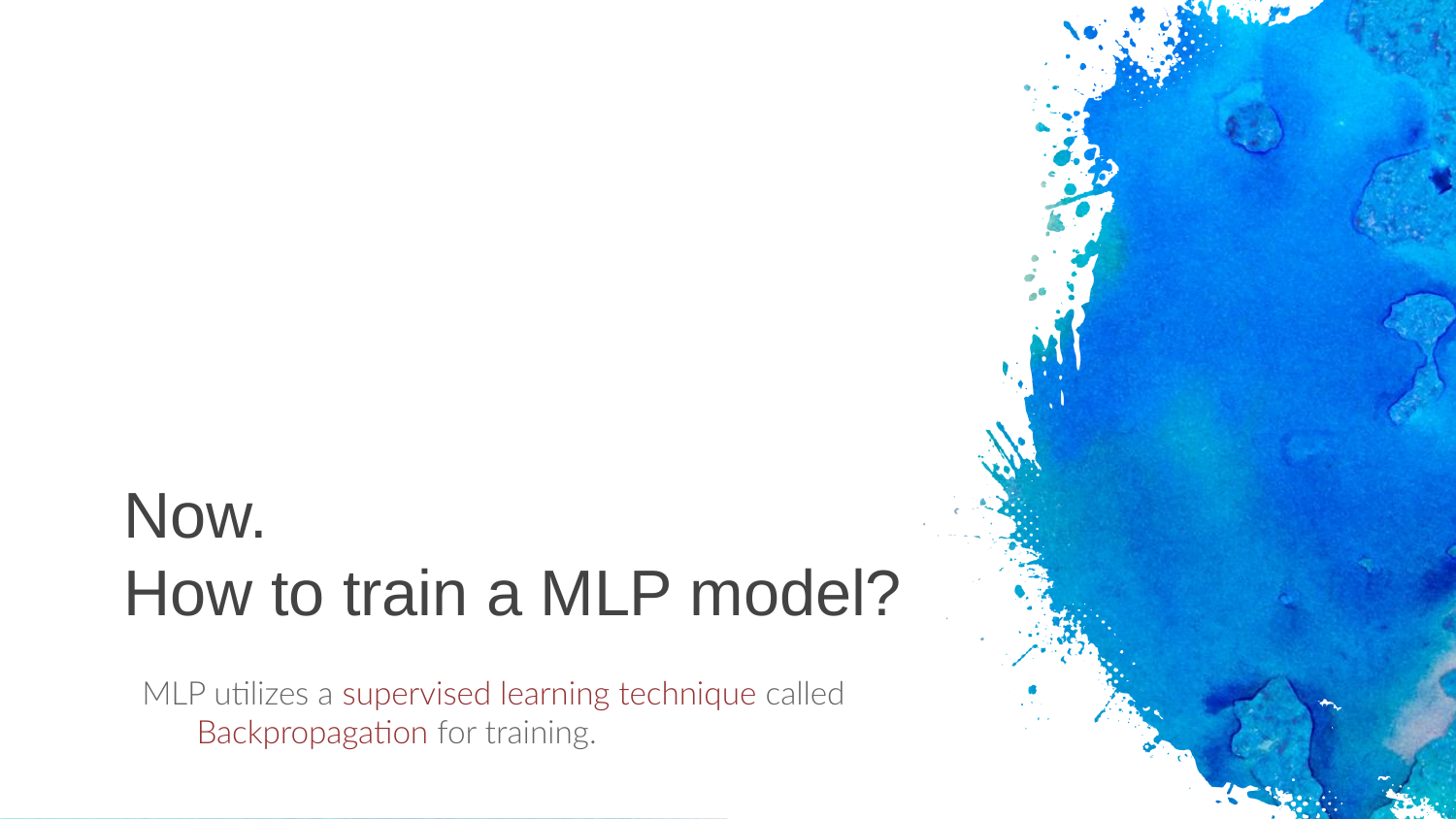

# Now. How to train a MLP model?
MLP utilizes a supervised learning technique called Backpropagation for training.